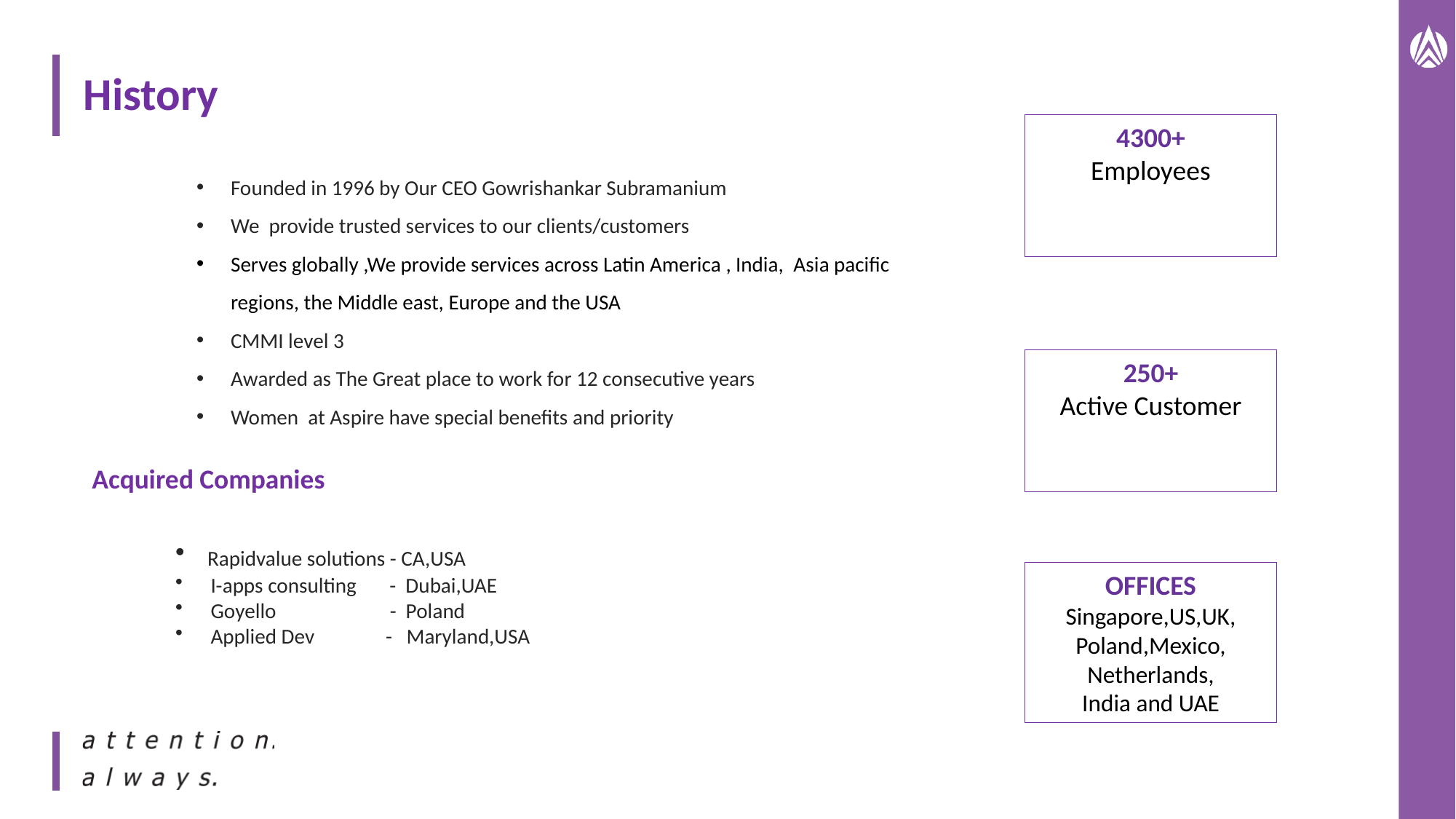

# History
4300+
Employees

Founded in 1996 by Our CEO Gowrishankar Subramanium​
We  provide trusted services to our clients/customers​
Serves globally ,We provide services across Latin America , India,  Asia pacific regions, the Middle east, Europe and the USA
CMMI level 3
Awarded as The Great place to work for 12 consecutive years​
Women  at Aspire have special benefits and priority ​
250+
Active Customer

Acquired Companies​​
 Rapidvalue solutions - CA,USA​​
  I-apps consulting       -  Dubai,UAE​​
  Goyello                        -  Poland​​
  Applied Dev               -   Maryland,USA​​
OFFICES
Singapore,US,UK,
Poland,Mexico,
Netherlands,
India and UAE